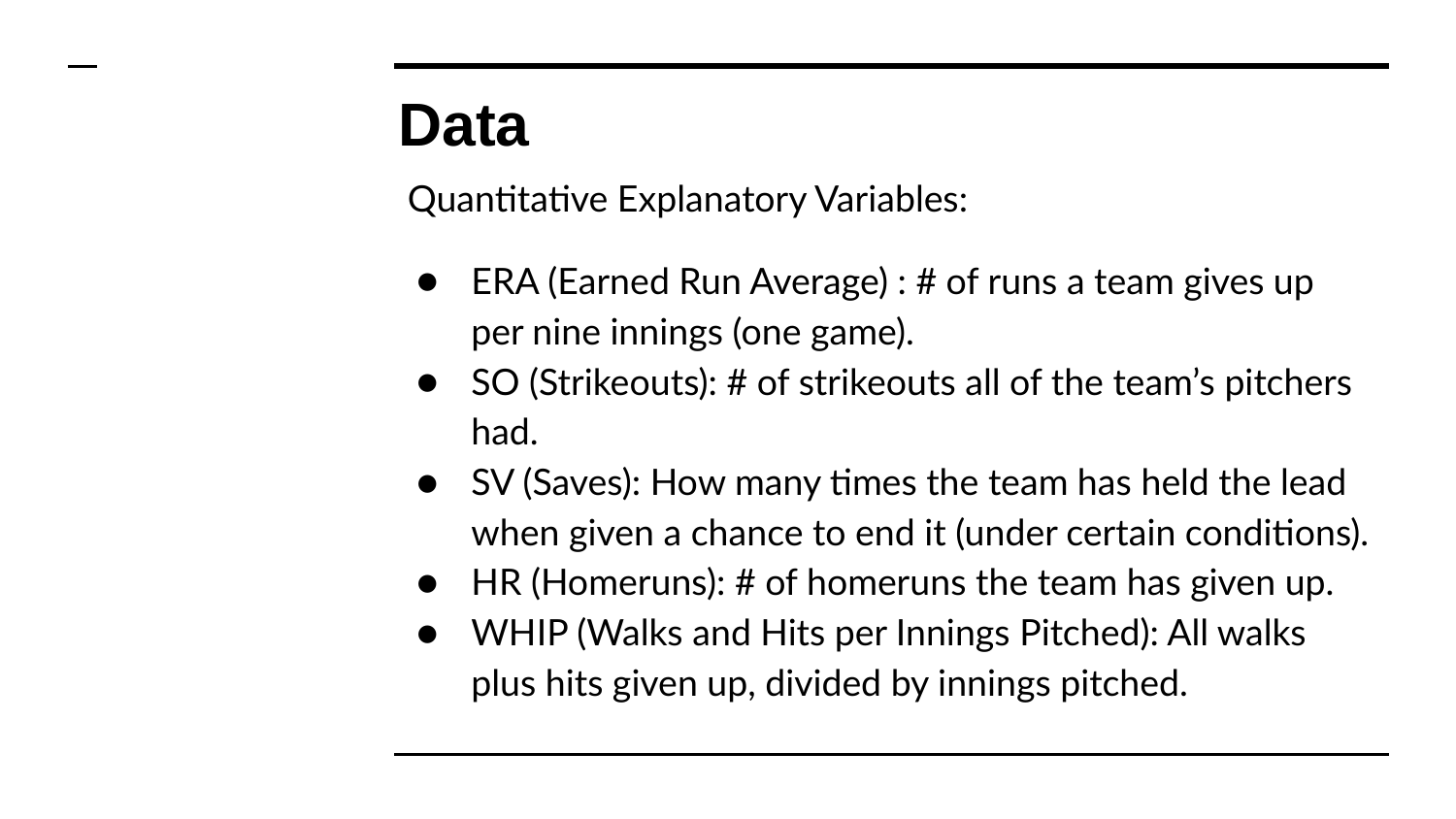

# Data
 Quantitative Explanatory Variables:
ERA (Earned Run Average) : # of runs a team gives up per nine innings (one game).
SO (Strikeouts): # of strikeouts all of the team’s pitchers had.
SV (Saves): How many times the team has held the lead when given a chance to end it (under certain conditions).
HR (Homeruns): # of homeruns the team has given up.
WHIP (Walks and Hits per Innings Pitched): All walks plus hits given up, divided by innings pitched.